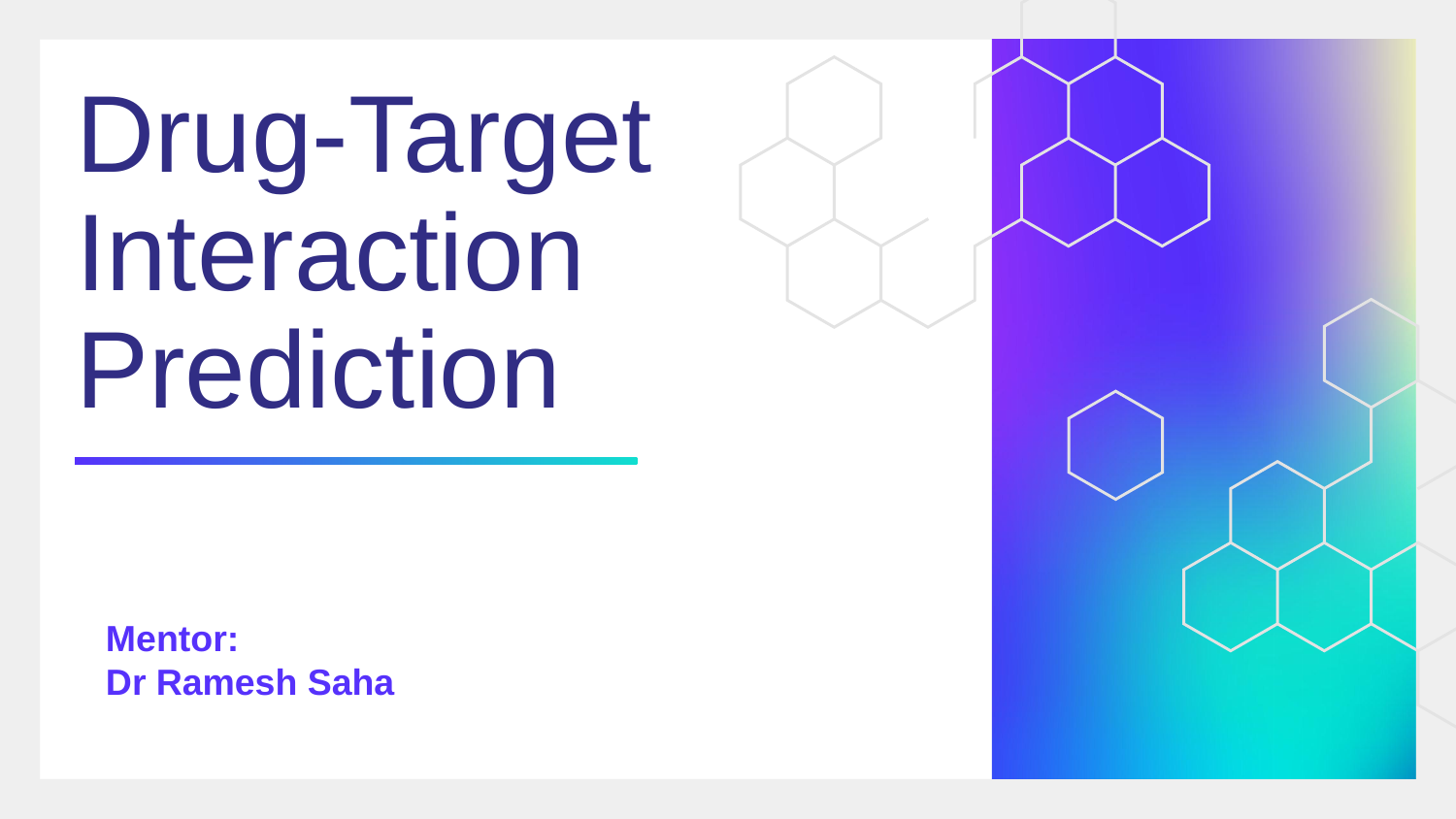

# Drug-Target Interaction Prediction

Mentor:
Dr Ramesh Saha